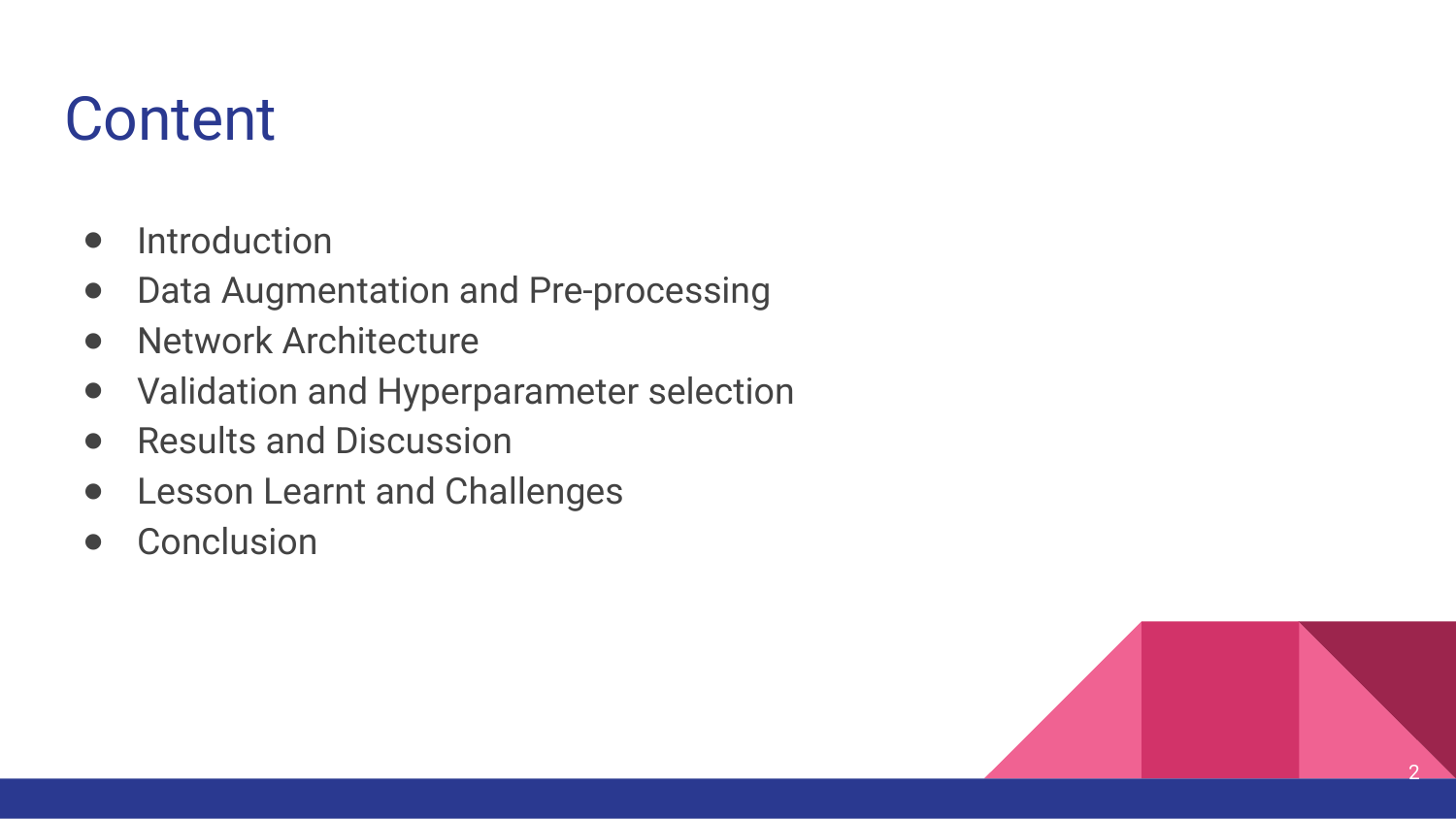

# Content
Introduction
Data Augmentation and Pre-processing
Network Architecture
Validation and Hyperparameter selection
Results and Discussion
Lesson Learnt and Challenges
Conclusion
2